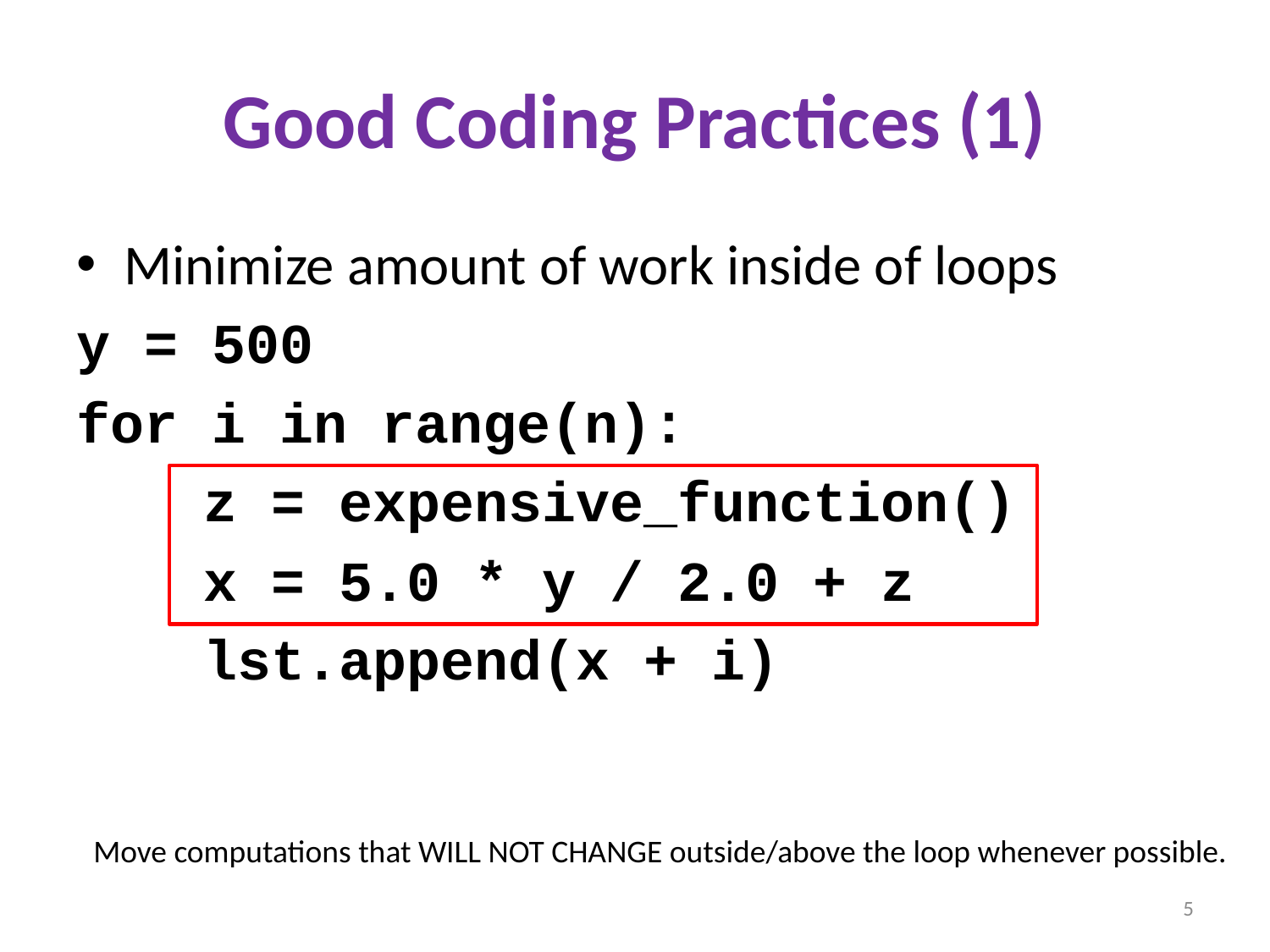

# Good Coding Practices (1)
Minimize amount of work inside of loops
y = 500
for i in range(n):
	z = expensive_function()
	x = 5.0 * y / 2.0 + z
	lst.append(x + i)

Move computations that WILL NOT CHANGE outside/above the loop whenever possible.
5